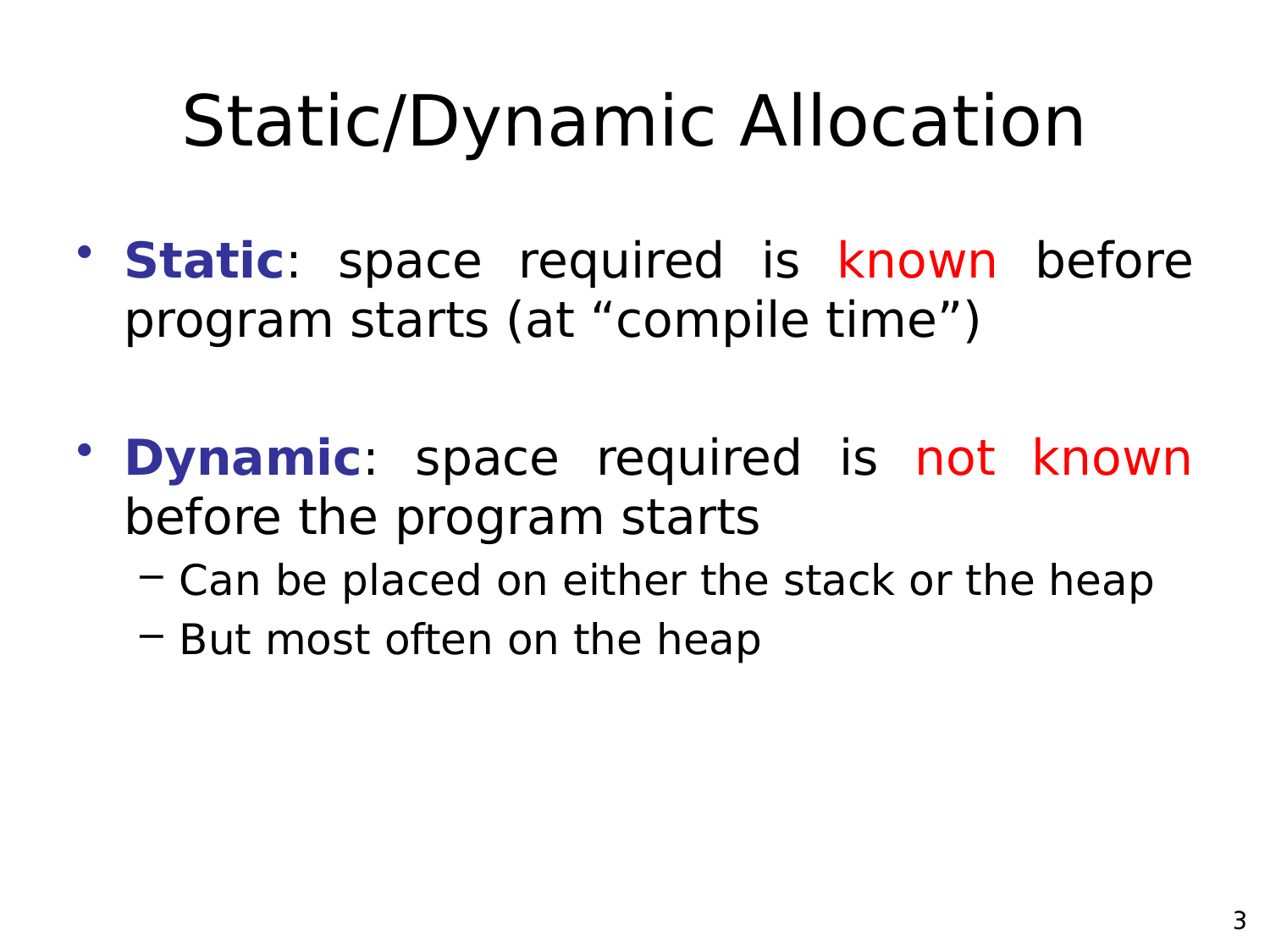

# Static/Dynamic Allocation
Static: space required is known before program starts (at “compile time”)

Dynamic: space required is not known before the program starts
Can be placed on either the stack or the heap
But most often on the heap